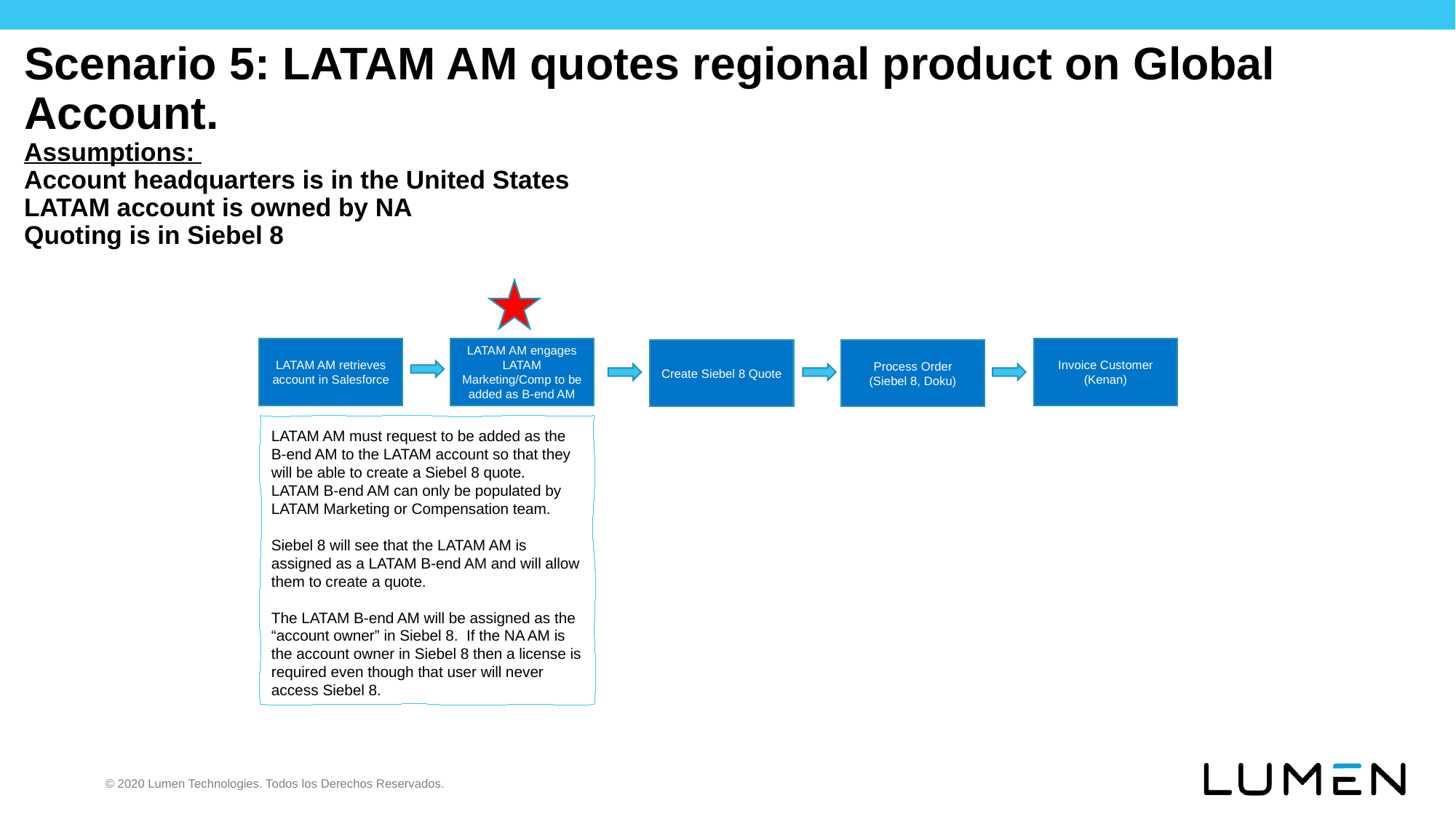

# Scenario 5: LATAM AM quotes regional product on Global Account. Assumptions: Account headquarters is in the United States LATAM account is owned by NA Quoting is in Siebel 8

LATAM AM retrieves account in Salesforce
LATAM AM engages LATAM Marketing/Comp to be added as B-end AM
Invoice Customer
(Kenan)
Create Siebel 8 Quote
Process Order
(Siebel 8, Doku)

LATAM AM must request to be added as the B-end AM to the LATAM account so that they will be able to create a Siebel 8 quote.
LATAM B-end AM can only be populated by LATAM Marketing or Compensation team.

Siebel 8 will see that the LATAM AM is assigned as a LATAM B-end AM and will allow them to create a quote.

The LATAM B-end AM will be assigned as the “account owner” in Siebel 8.  If the NA AM is the account owner in Siebel 8 then a license is required even though that user will never access Siebel 8.